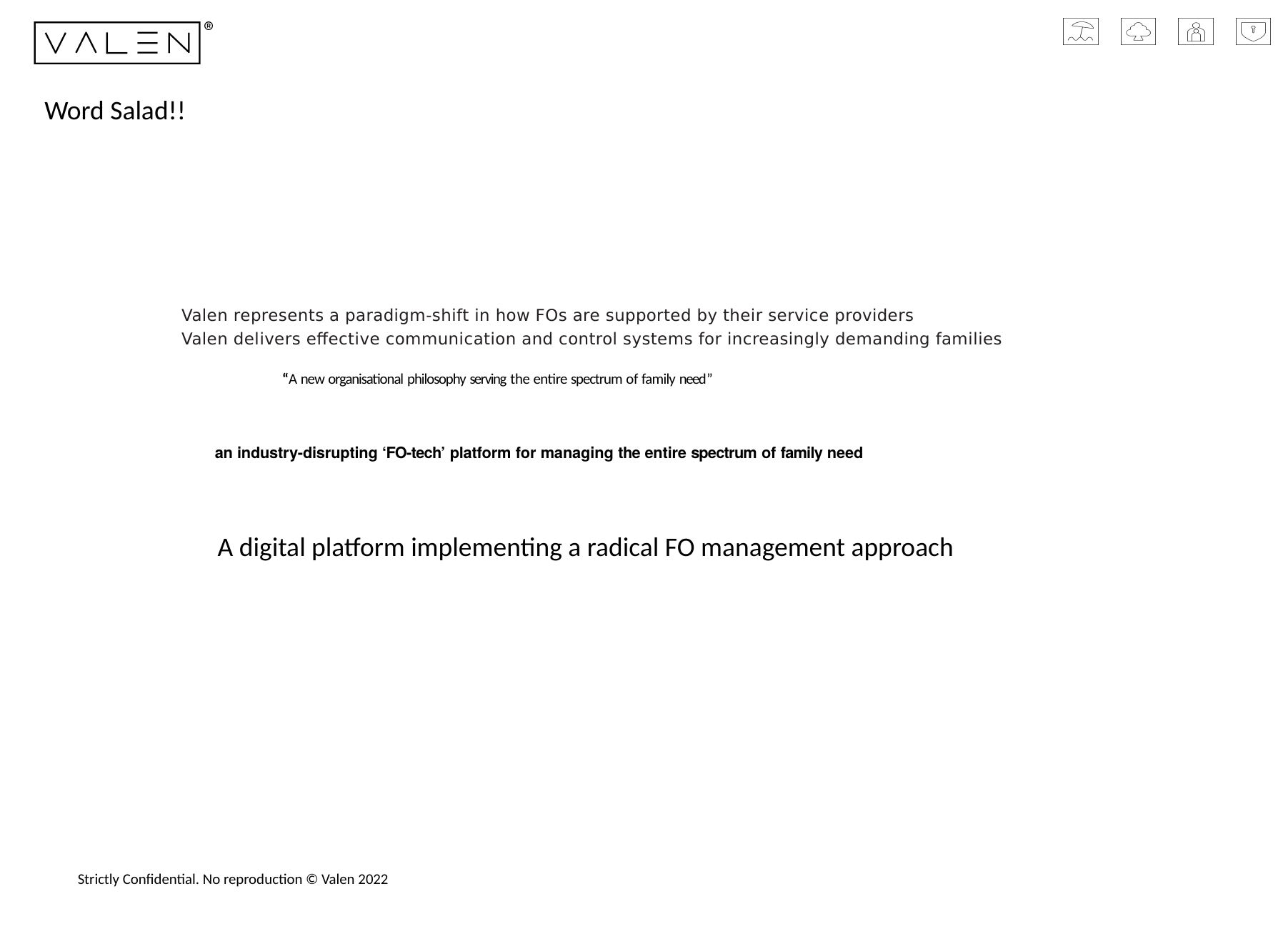

# Word Salad!!
Valen represents a paradigm-shift in how FOs are supported by their service providers
Valen delivers effective communication and control systems for increasingly demanding families
“A new organisational philosophy serving the entire spectrum of family need”
an industry-disrupting ‘FO-tech’ platform for managing the entire spectrum of family need
A digital platform implementing a radical FO management approach